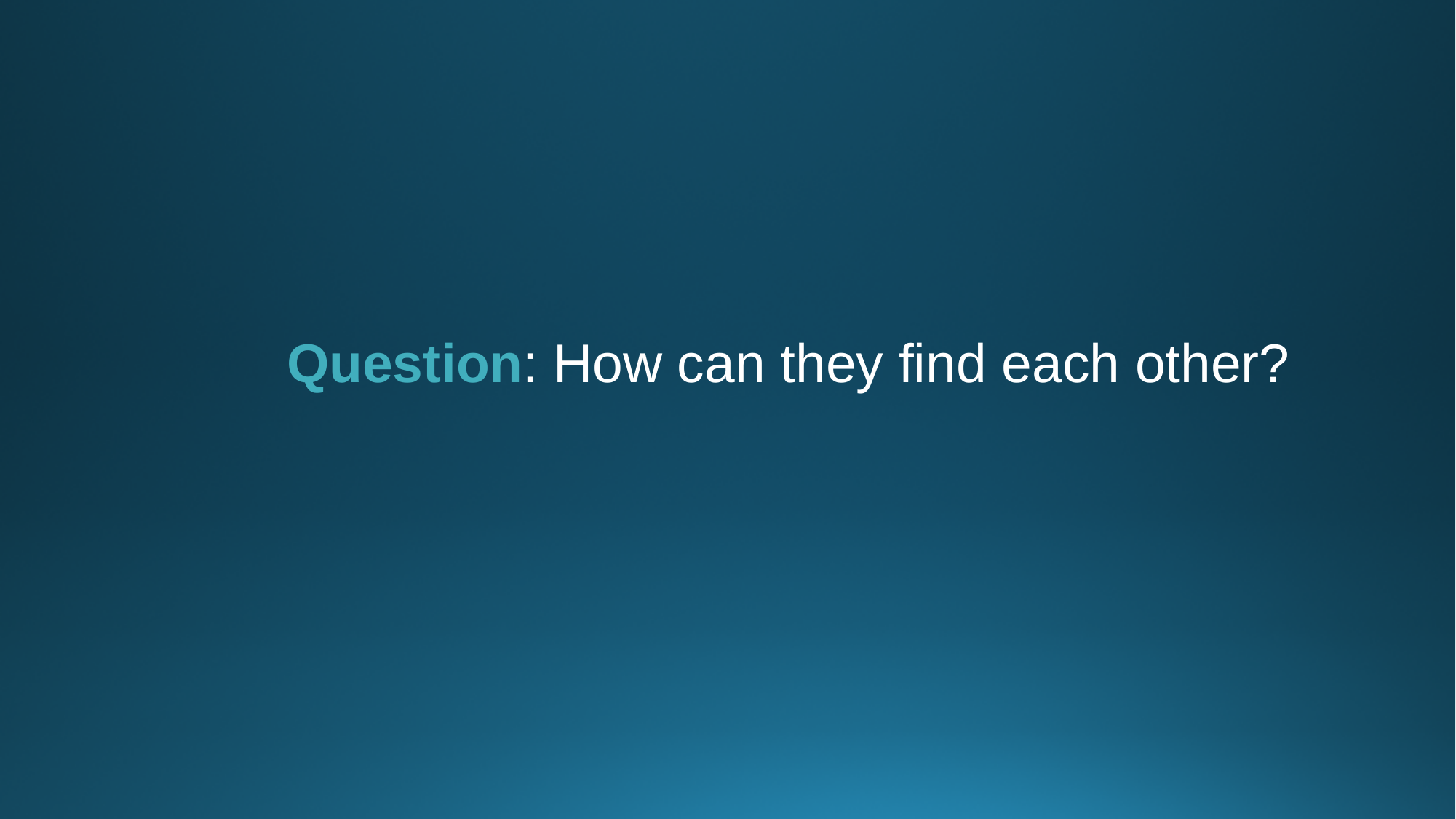

Question: How can they find each other?